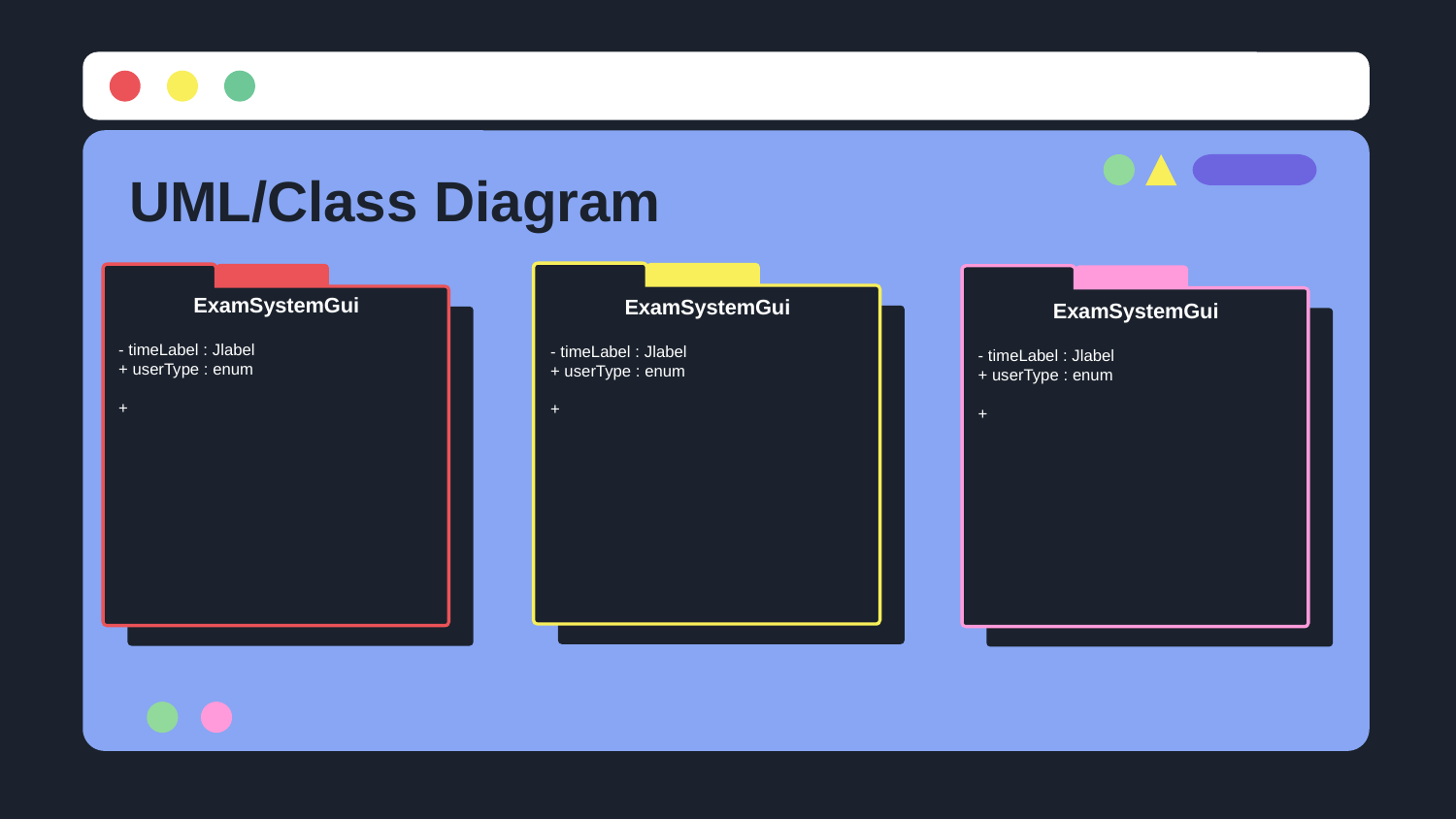

# UML/Class Diagram

ExamSystemGui
ExamSystemGui
ExamSystemGui
- timeLabel : Jlabel
+ userType : enum

+
- timeLabel : Jlabel
+ userType : enum

+
- timeLabel : Jlabel
+ userType : enum

+